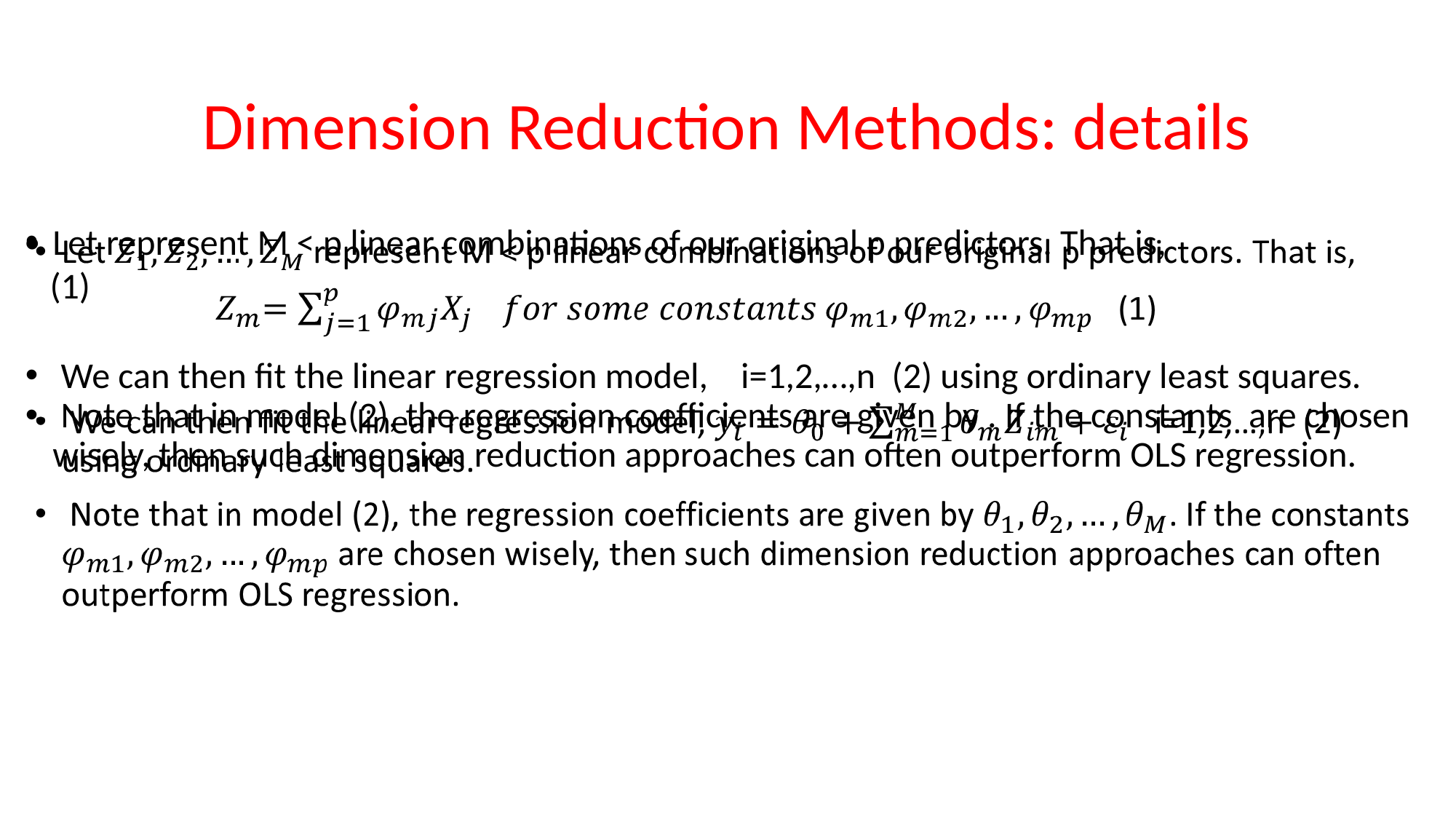

Dimension Reduction Methods: details
Let represent M < p linear combinations of our original p predictors. That is,
   (1)

 We can then fit the linear regression model,    i=1,2,…,n  (2) using ordinary least squares.
 Note that in model (2), the regression coefficients are given by . If the constants  are chosen wisely, then such dimension reduction approaches can often outperform OLS regression.